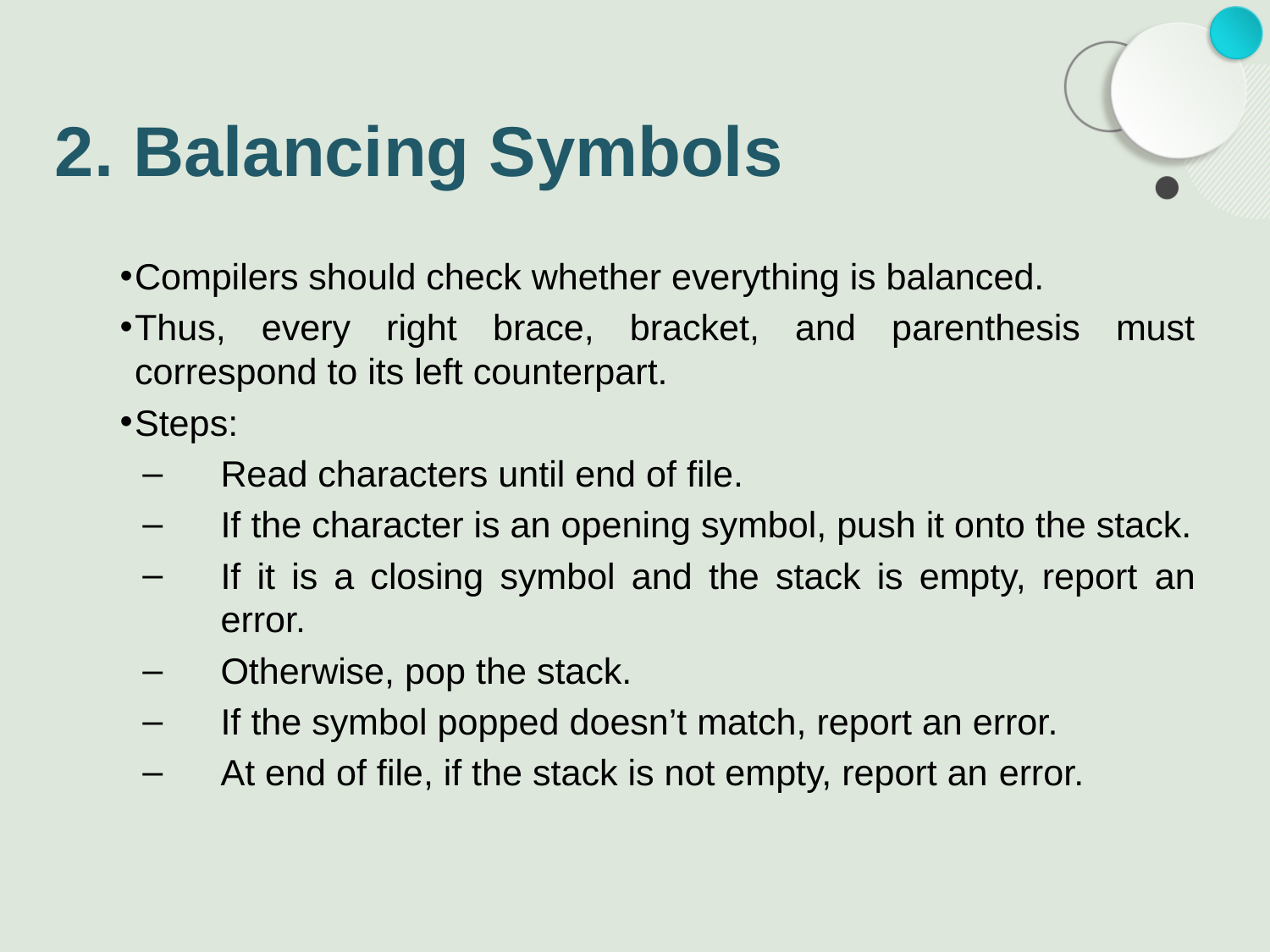

# 2. Balancing Symbols
Compilers should check whether everything is balanced.
Thus, every right brace, bracket, and parenthesis must correspond to its left counterpart.
Steps:
Read characters until end of file.
If the character is an opening symbol, push it onto the stack.
If it is a closing symbol and the stack is empty, report an error.
Otherwise, pop the stack.
If the symbol popped doesn’t match, report an error.
At end of file, if the stack is not empty, report an error.